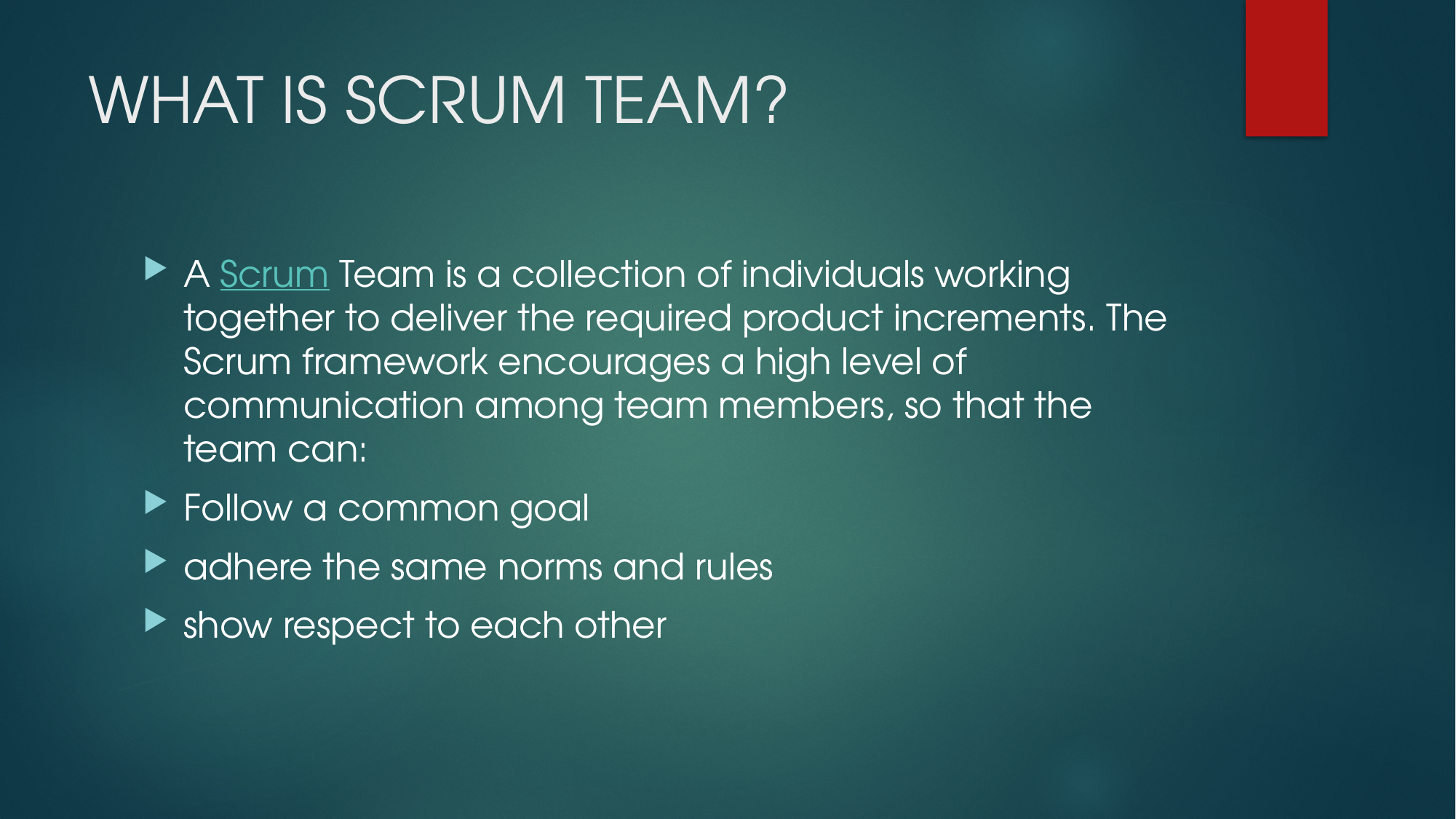

# WHAT IS SCRUM TEAM?
A Scrum Team is a collection of individuals working together to deliver the required product increments. The Scrum framework encourages a high level of communication among team members, so that the team can:
Follow a common goal
adhere the same norms and rules
show respect to each other